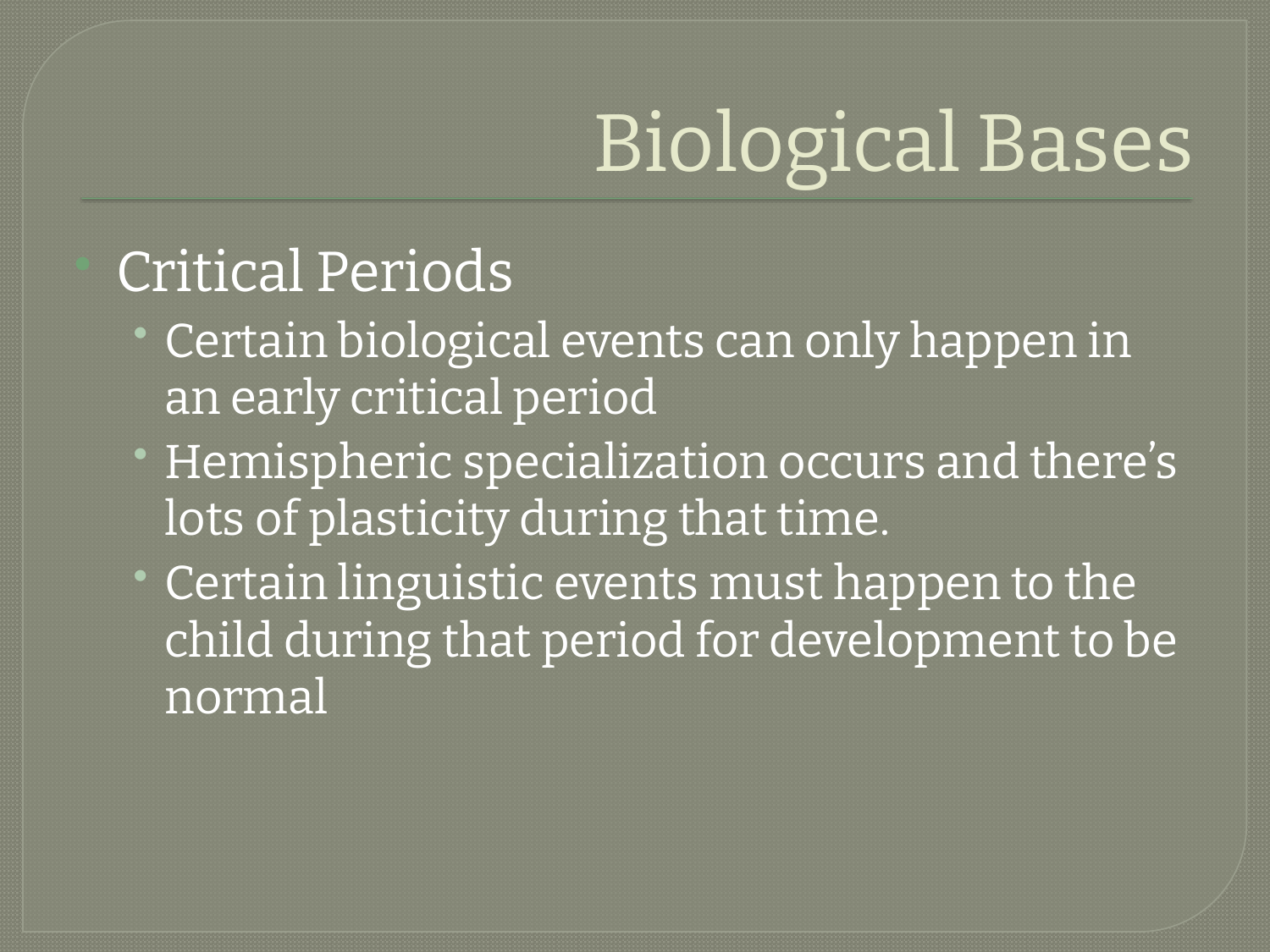

# Biological Bases
Critical Periods
Certain biological events can only happen in an early critical period
Hemispheric specialization occurs and there’s lots of plasticity during that time.
Certain linguistic events must happen to the child during that period for development to be normal